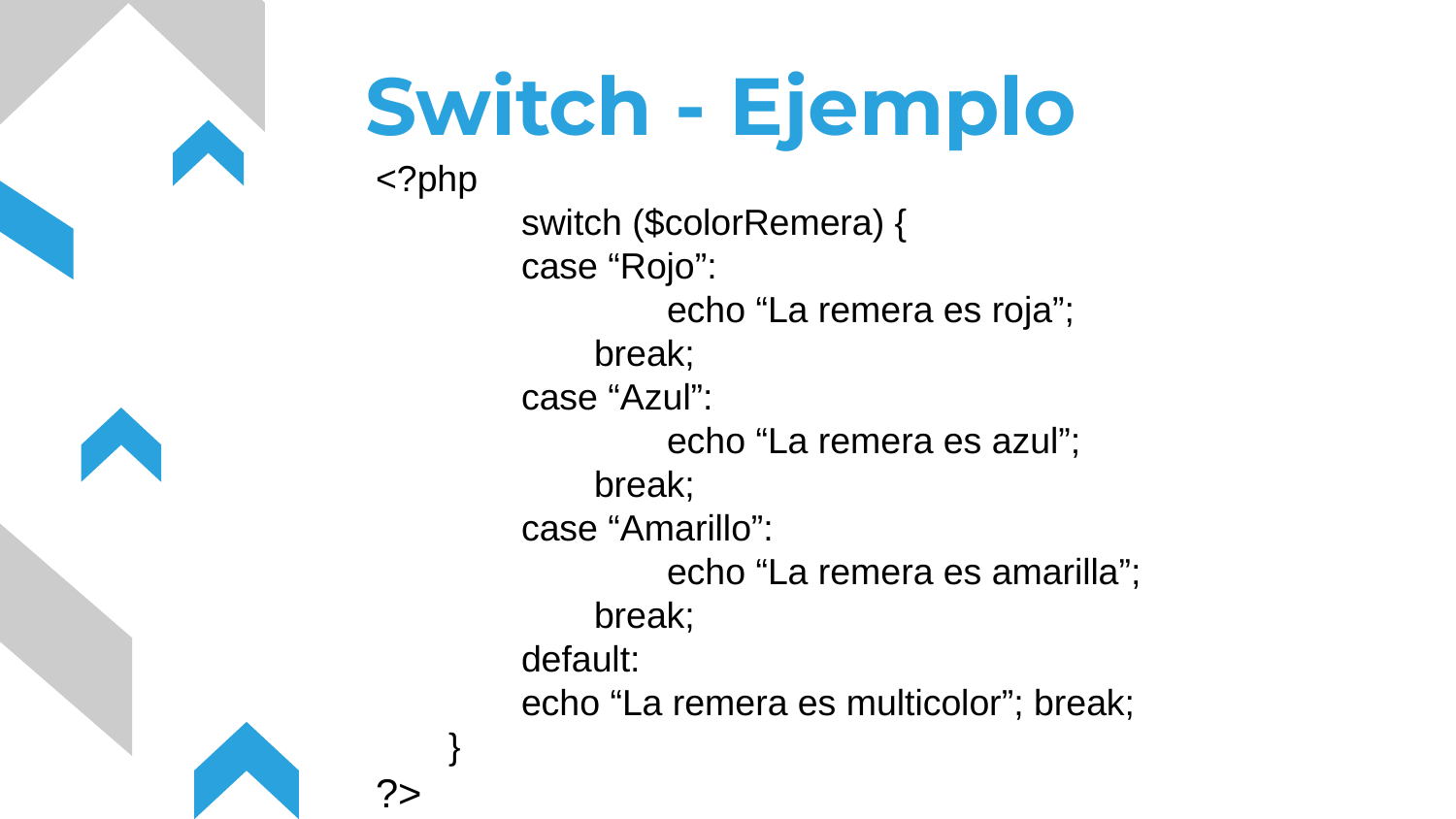

Switch - Ejemplo

<?php
	switch ($colorRemera) {
	case “Rojo”:
		echo “La remera es roja”;
break;
	case “Azul”:
		echo “La remera es azul”;
break;
	case “Amarillo”:
		echo “La remera es amarilla”;
break;
	default:
	echo “La remera es multicolor”; break;
}
?>